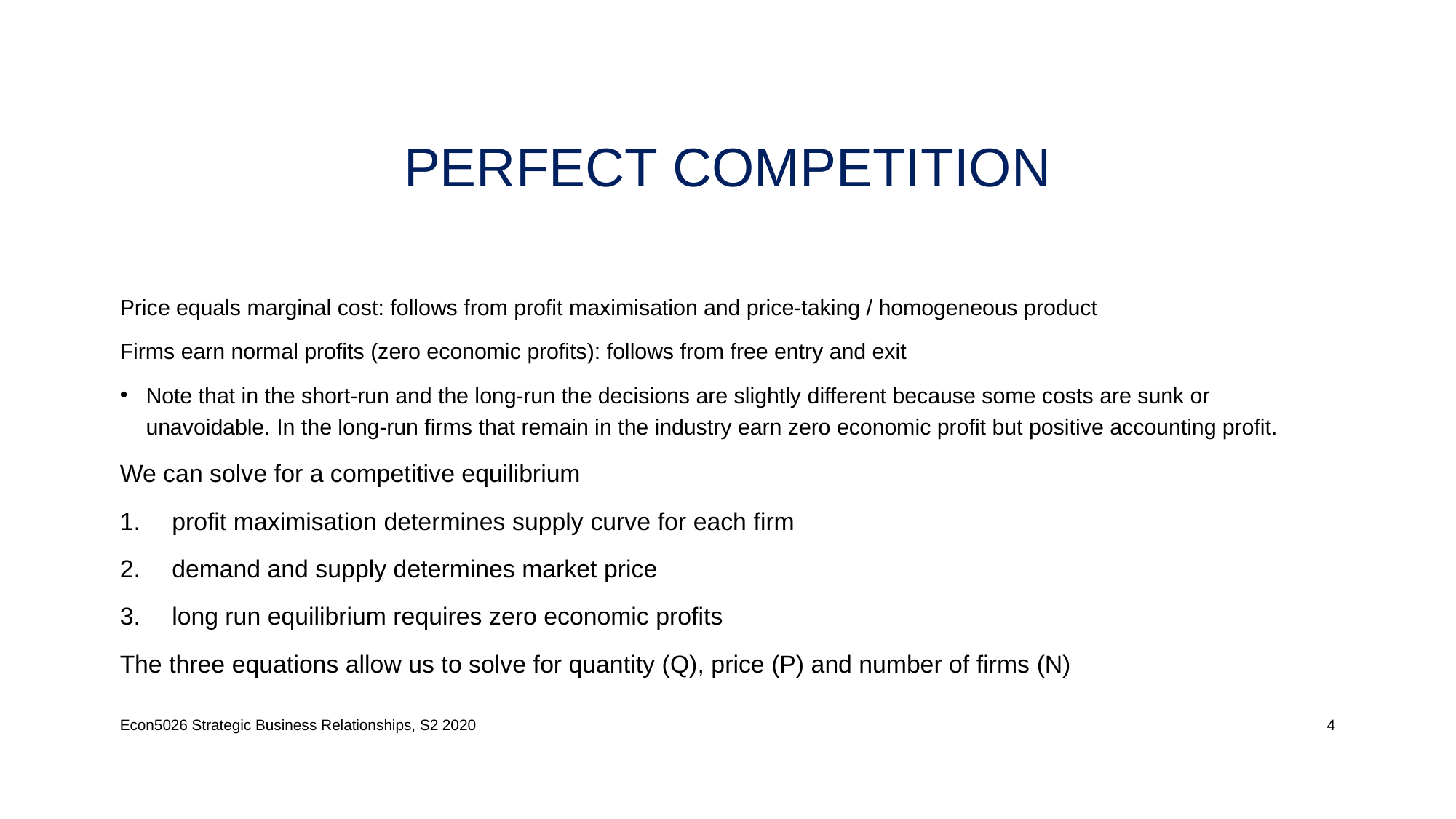

# Perfect Competition
Price equals marginal cost: follows from profit maximisation and price-taking / homogeneous product
Firms earn normal profits (zero economic profits): follows from free entry and exit
Note that in the short-run and the long-run the decisions are slightly different because some costs are sunk or unavoidable. In the long-run firms that remain in the industry earn zero economic profit but positive accounting profit.
We can solve for a competitive equilibrium
profit maximisation determines supply curve for each firm
demand and supply determines market price
long run equilibrium requires zero economic profits
The three equations allow us to solve for quantity (Q), price (P) and number of firms (N)

Econ5026 Strategic Business Relationships, S2 2020
4